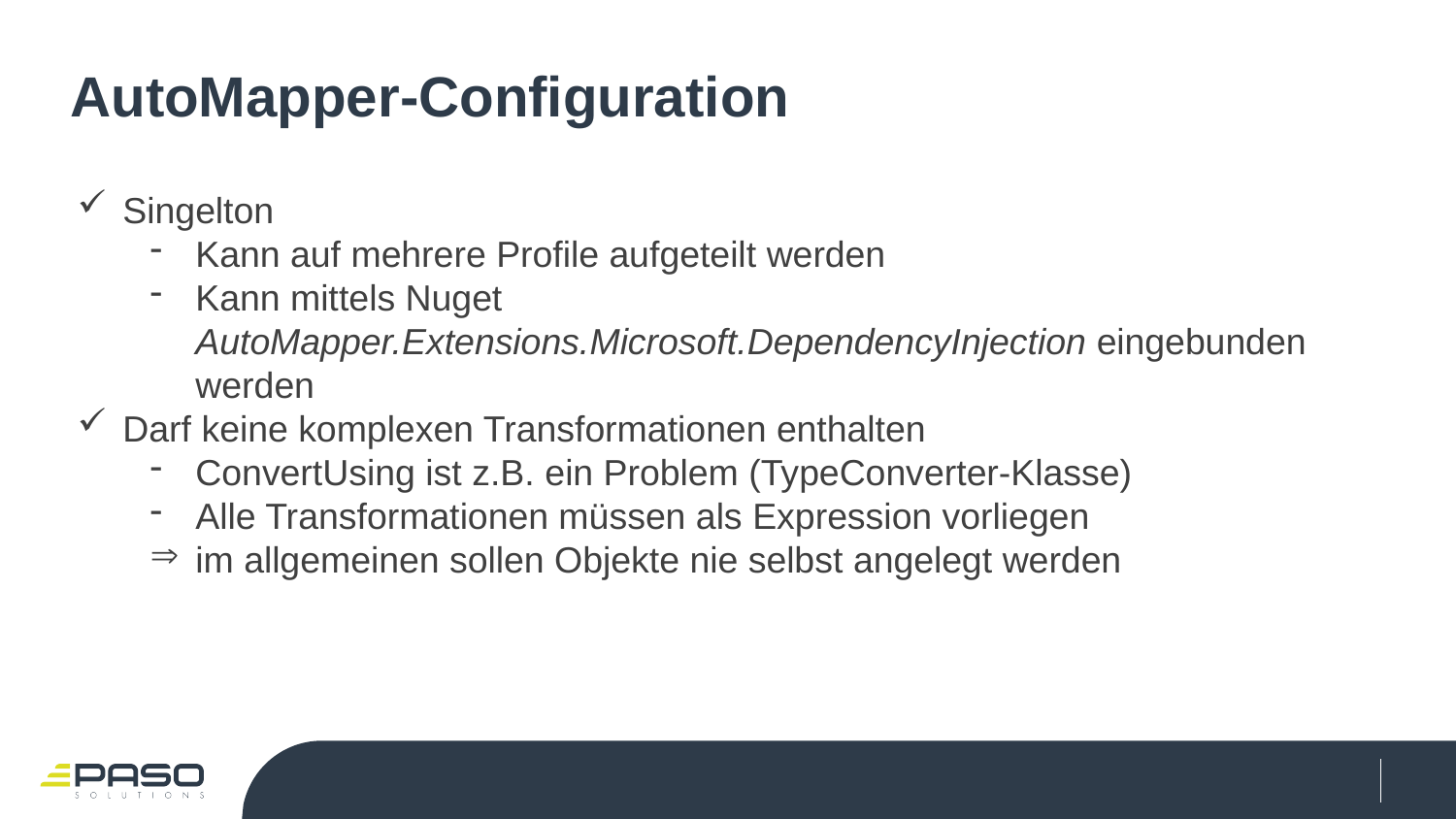

# AutoMapper-Configuration
Singelton
Kann auf mehrere Profile aufgeteilt werden
Kann mittels Nuget AutoMapper.Extensions.Microsoft.DependencyInjection eingebunden werden
Darf keine komplexen Transformationen enthalten
ConvertUsing ist z.B. ein Problem (TypeConverter-Klasse)
Alle Transformationen müssen als Expression vorliegen
im allgemeinen sollen Objekte nie selbst angelegt werden